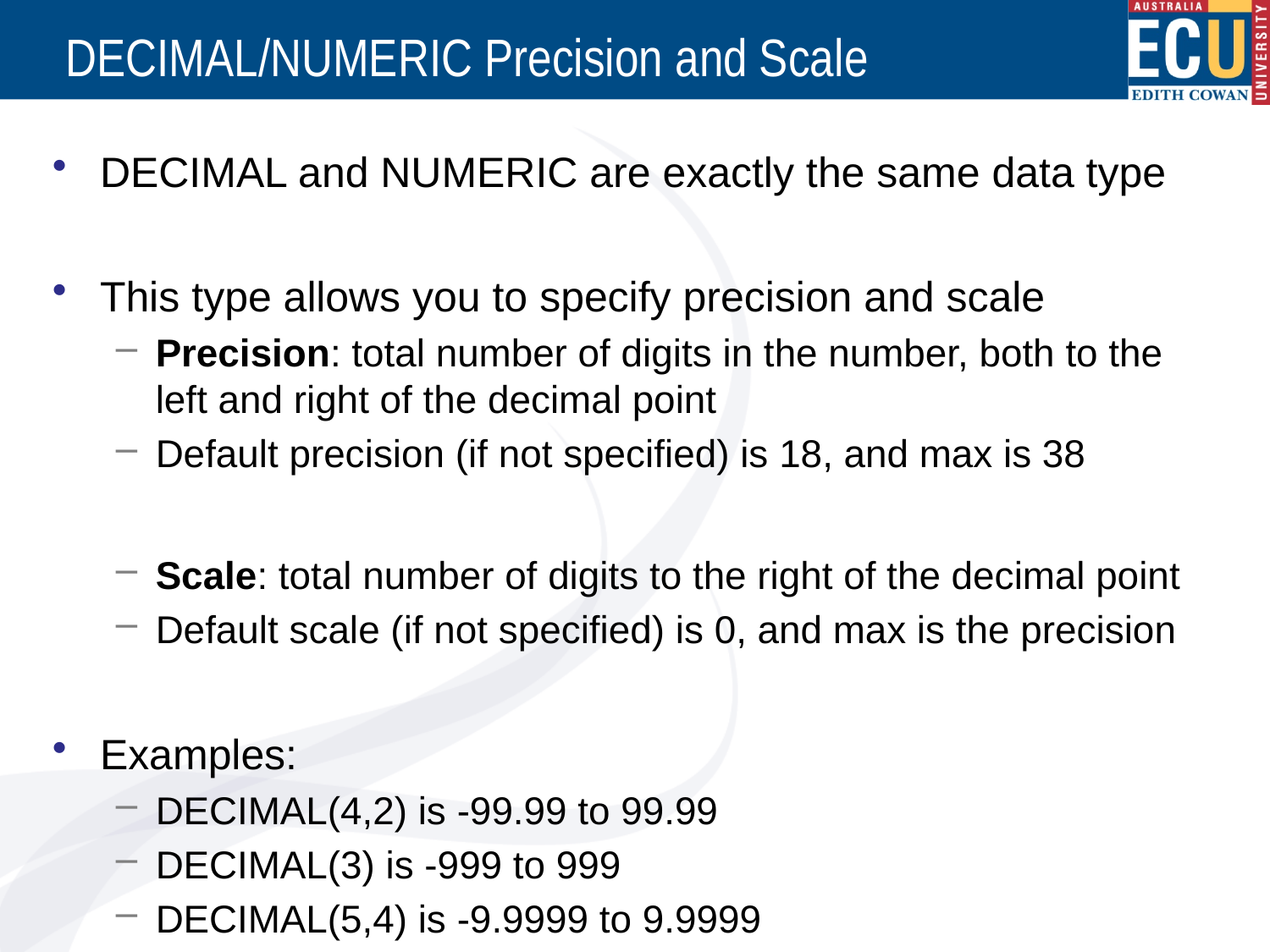

# DECIMAL/NUMERIC Precision and Scale
DECIMAL and NUMERIC are exactly the same data type

This type allows you to specify precision and scale
Precision: total number of digits in the number, both to the left and right of the decimal point
Default precision (if not specified) is 18, and max is 38

Scale: total number of digits to the right of the decimal point
Default scale (if not specified) is 0, and max is the precision

Examples:
DECIMAL(4,2) is -99.99 to 99.99
DECIMAL(3) is -999 to 999
DECIMAL(5,4) is -9.9999 to 9.9999